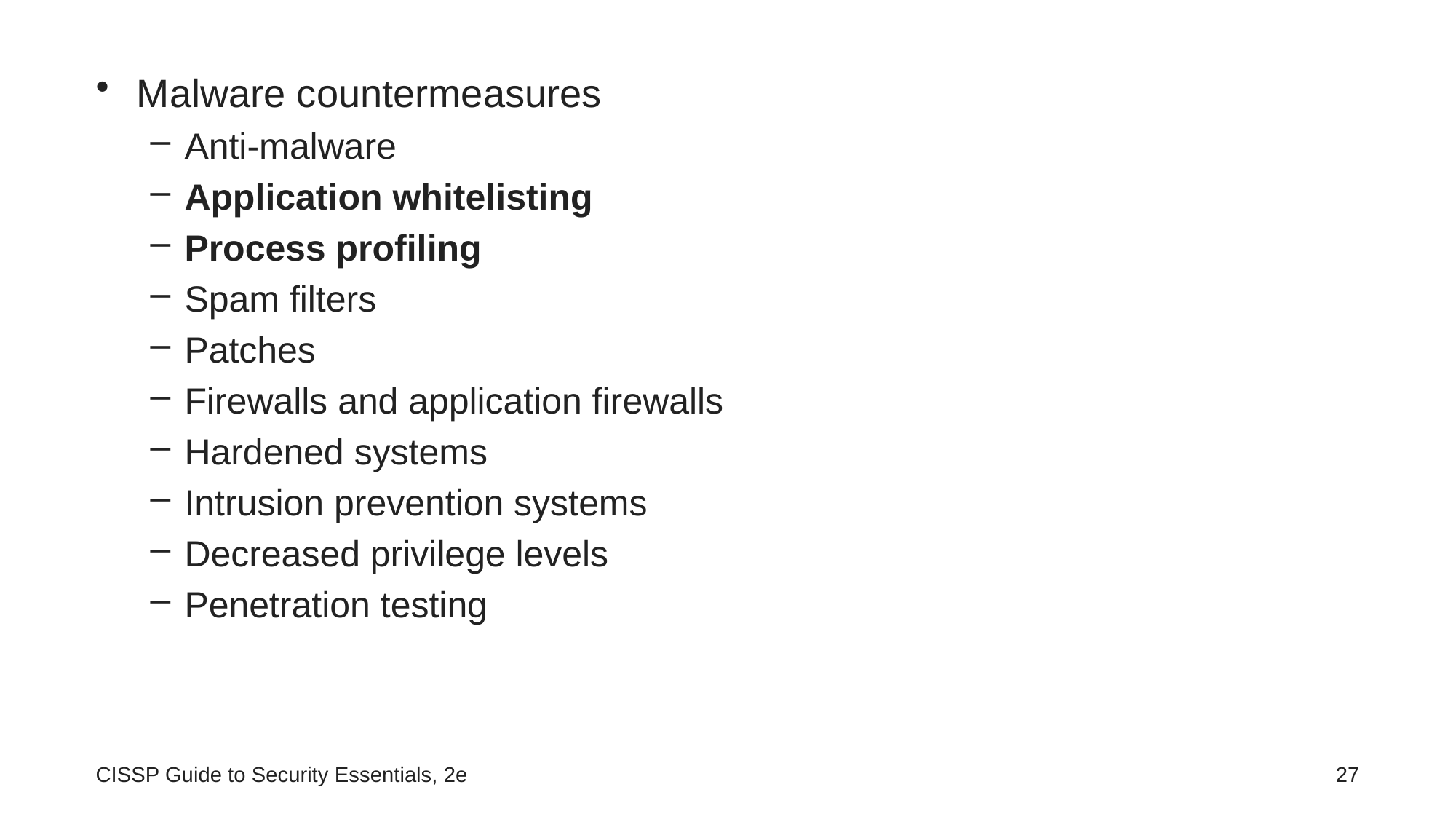

Malware countermeasures
Anti-malware
Application whitelisting
Process profiling
Spam filters
Patches
Firewalls and application firewalls
Hardened systems
Intrusion prevention systems
Decreased privilege levels
Penetration testing

CISSP Guide to Security Essentials, 2e
27